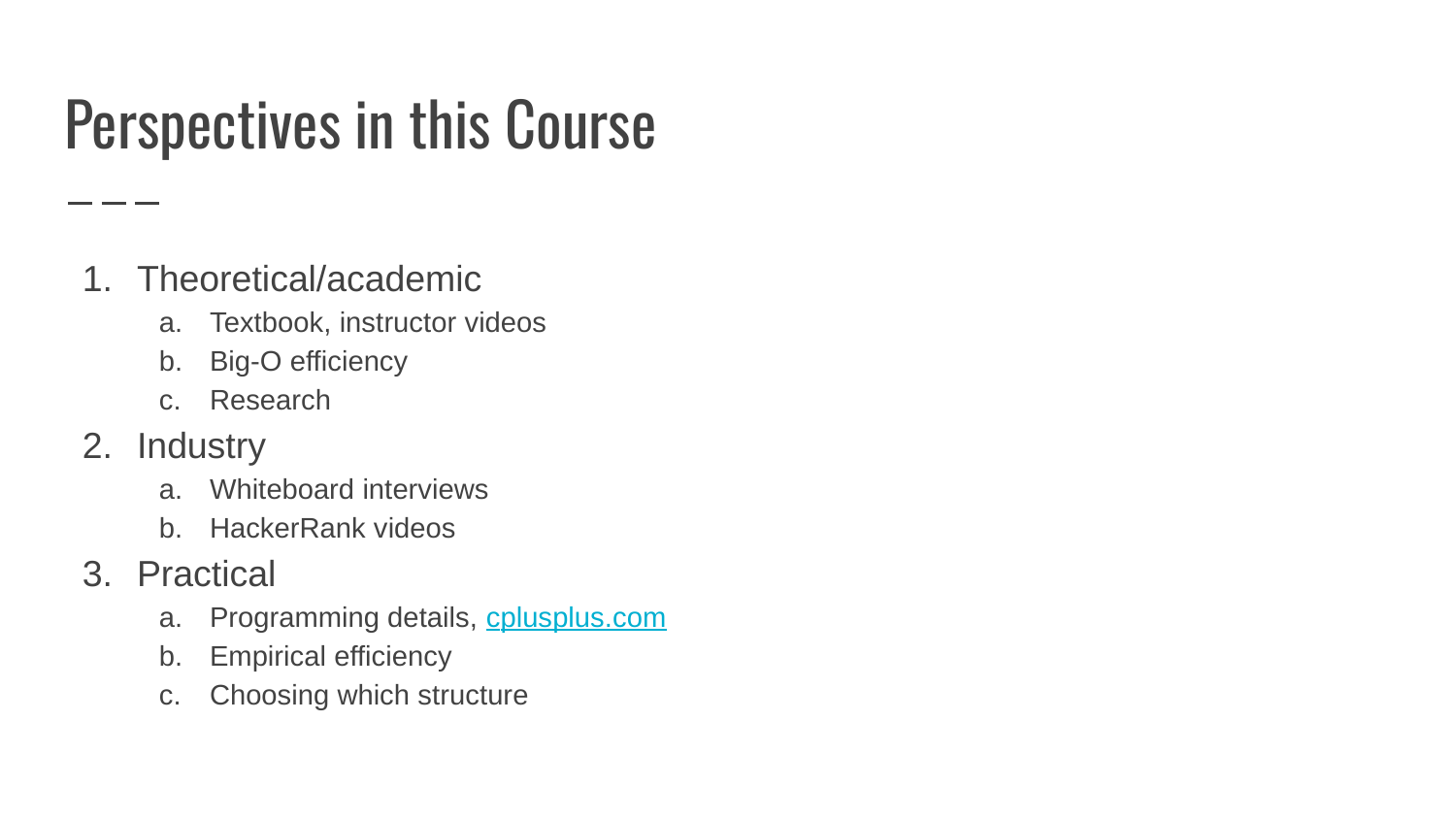

# Perspectives in this Course
Theoretical/academic
Textbook, instructor videos
Big-O efficiency
Research
Industry
Whiteboard interviews
HackerRank videos
Practical
Programming details, cplusplus.com
Empirical efficiency
Choosing which structure